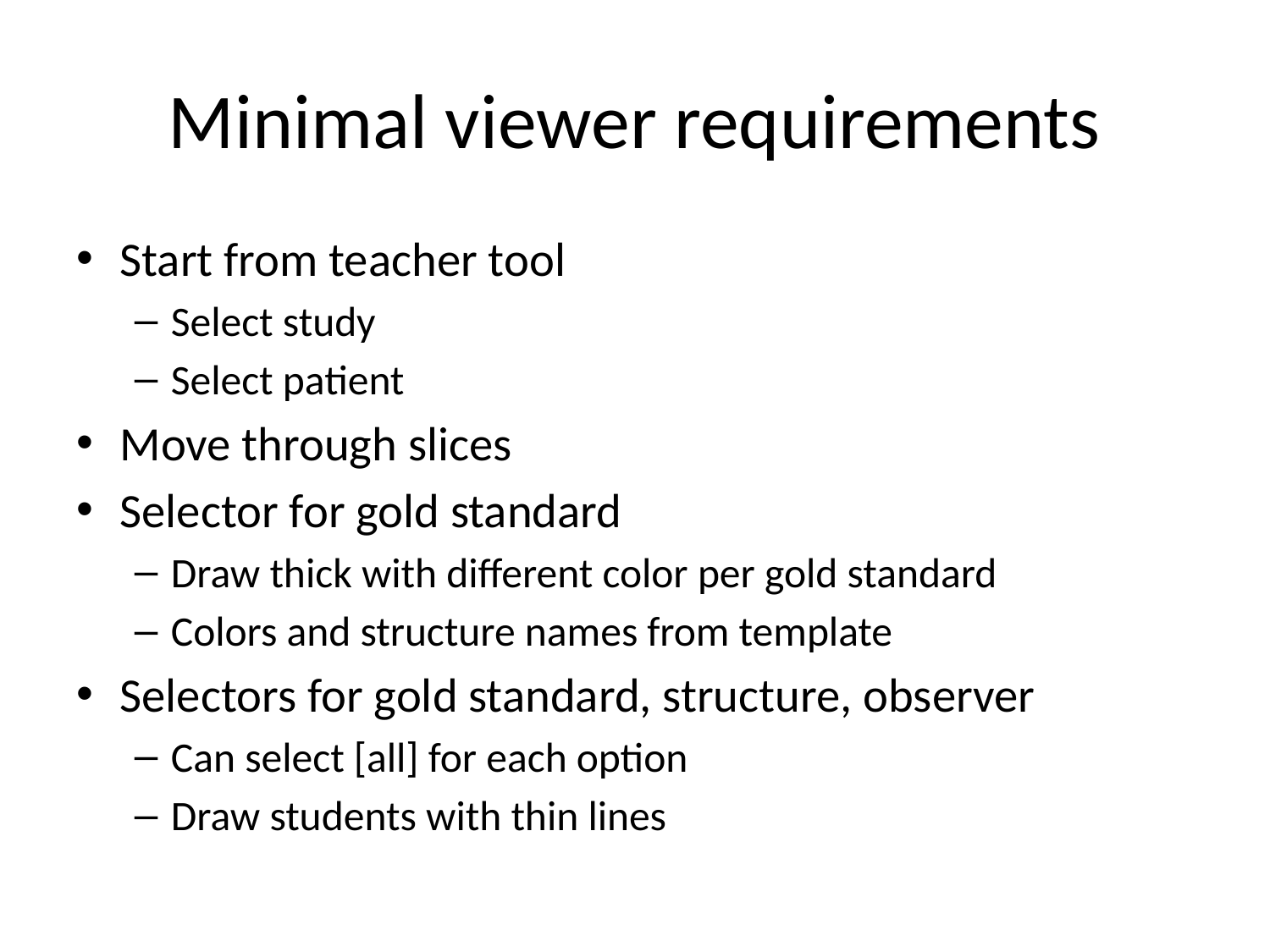

# Minimal viewer requirements
Start from teacher tool
Select study
Select patient
Move through slices
Selector for gold standard
Draw thick with different color per gold standard
Colors and structure names from template
Selectors for gold standard, structure, observer
Can select [all] for each option
Draw students with thin lines